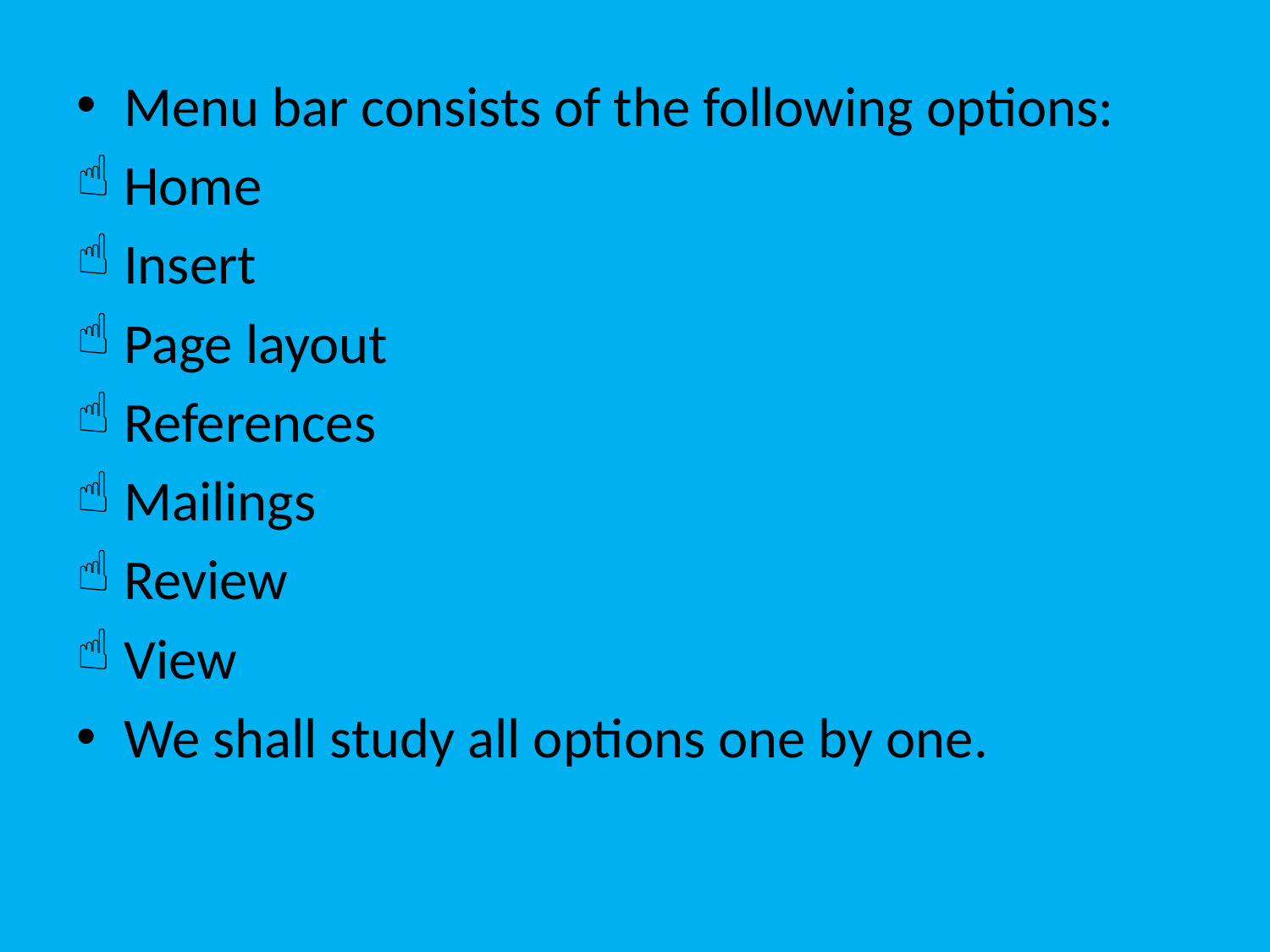

Menu bar consists of the following options:
Home
Insert
Page layout
References
Mailings
Review
View
We shall study all options one by one.